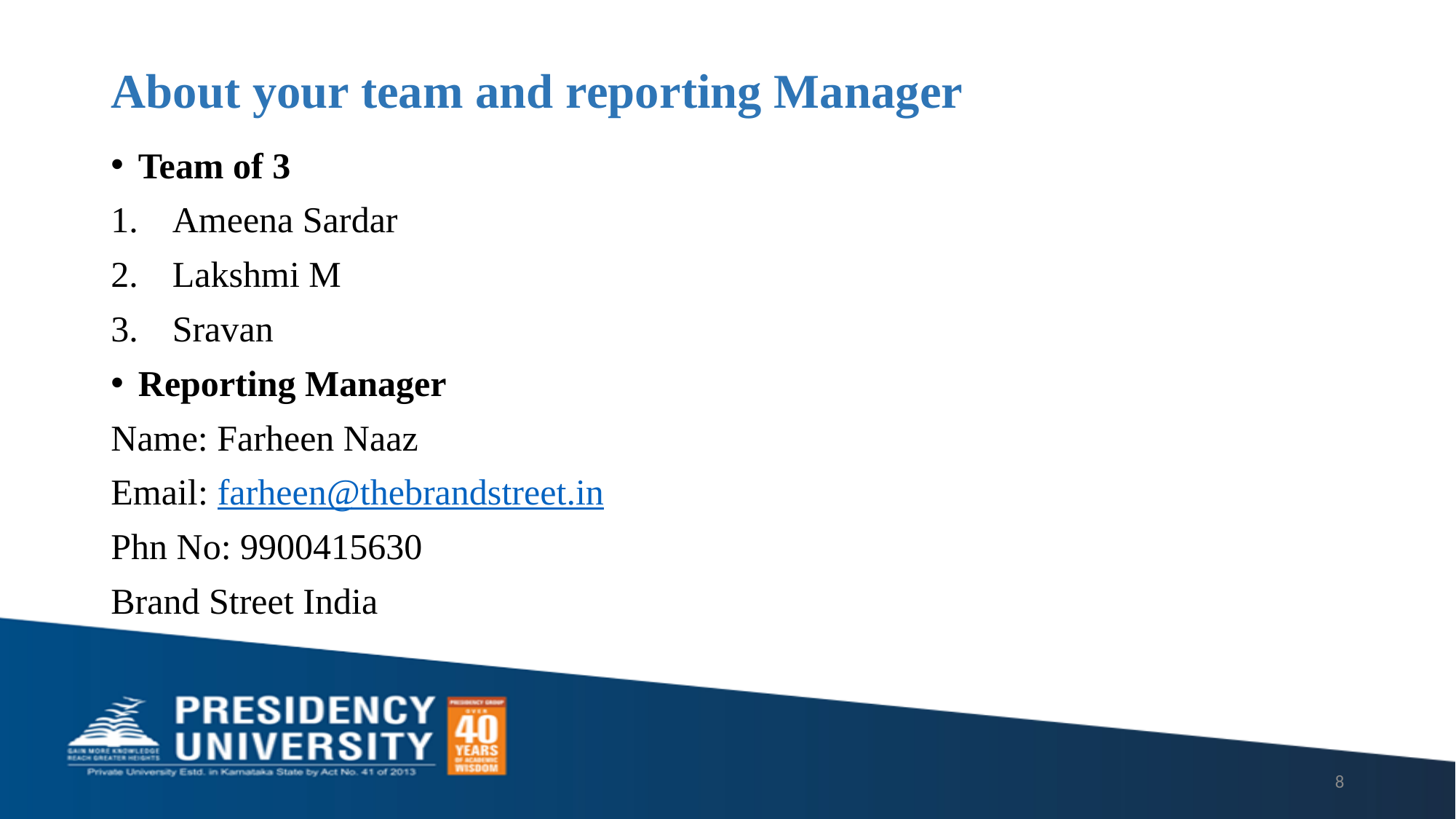

# About your team and reporting Manager
Team of 3
Ameena Sardar
Lakshmi M
Sravan
Reporting Manager
Name: Farheen Naaz
Email: farheen@thebrandstreet.in
Phn No: 9900415630
Brand Street India

8